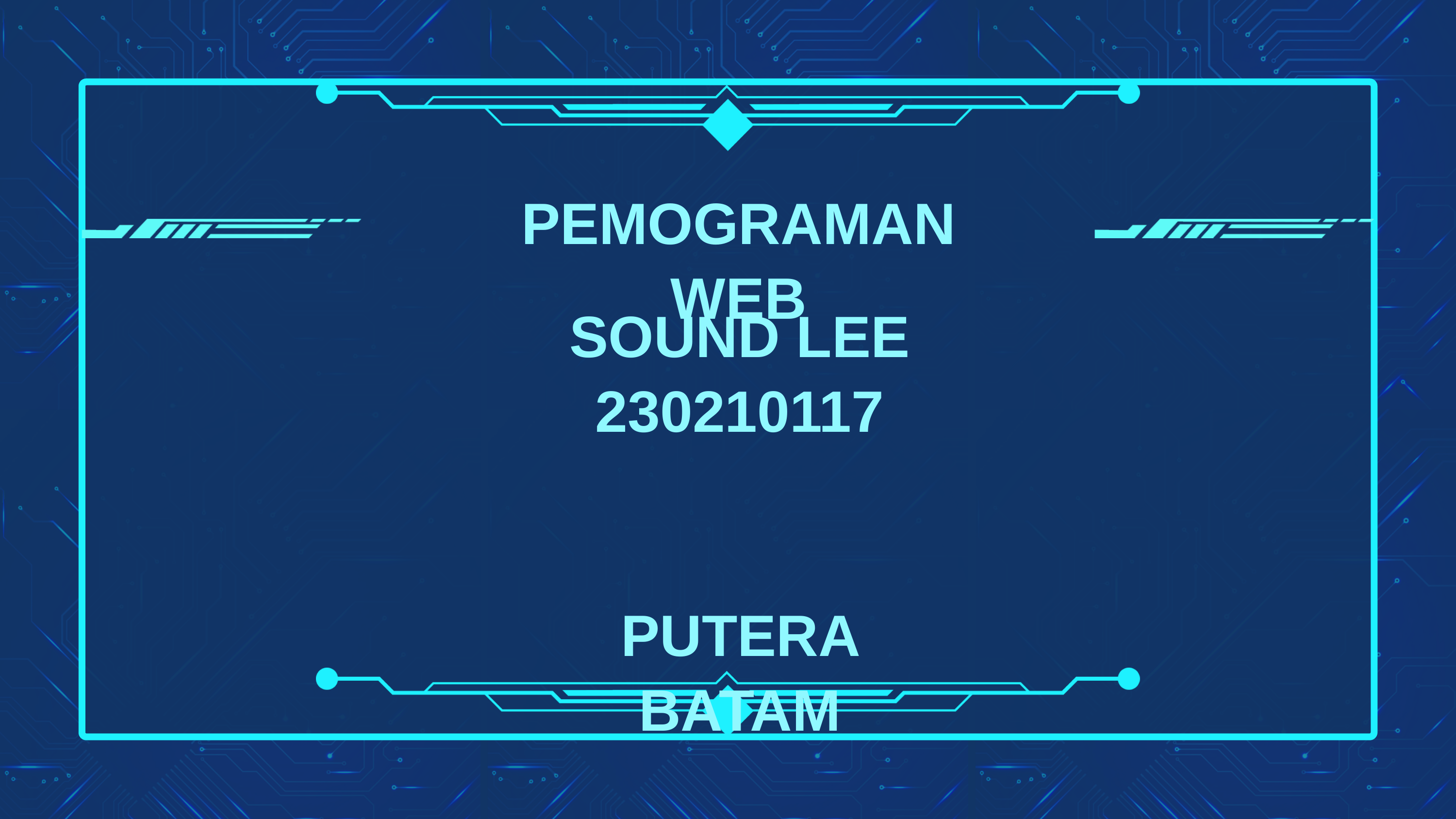

PEMOGRAMAN WEB

SOUND LEE
230210117

PUTERA BATAM